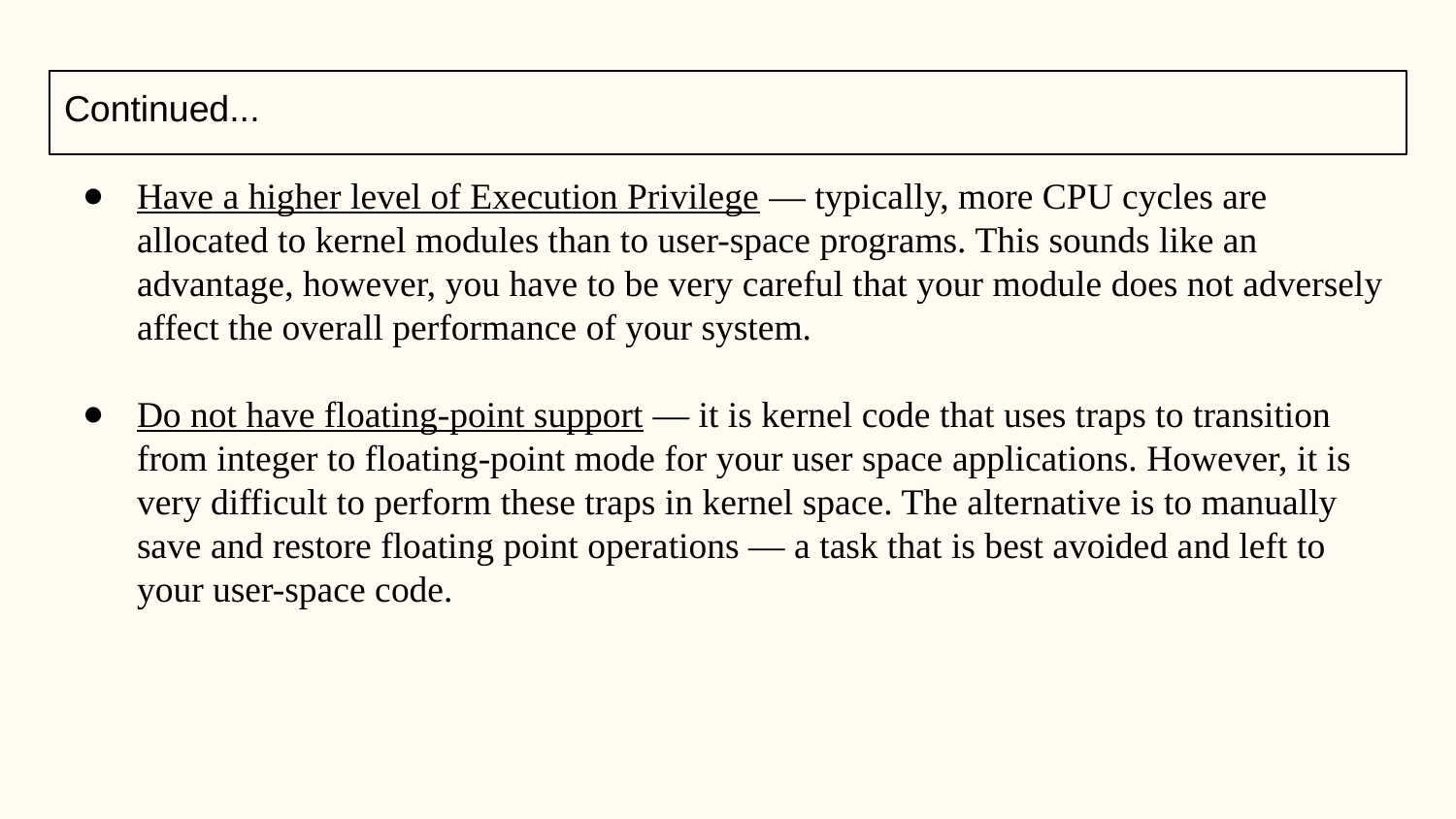

# Continued...

Have a higher level of Execution Privilege — typically, more CPU cycles are allocated to kernel modules than to user-space programs. This sounds like an advantage, however, you have to be very careful that your module does not adversely affect the overall performance of your system.

Do not have floating-point support — it is kernel code that uses traps to transition from integer to floating-point mode for your user space applications. However, it is very difficult to perform these traps in kernel space. The alternative is to manually save and restore floating point operations — a task that is best avoided and left to your user-space code.